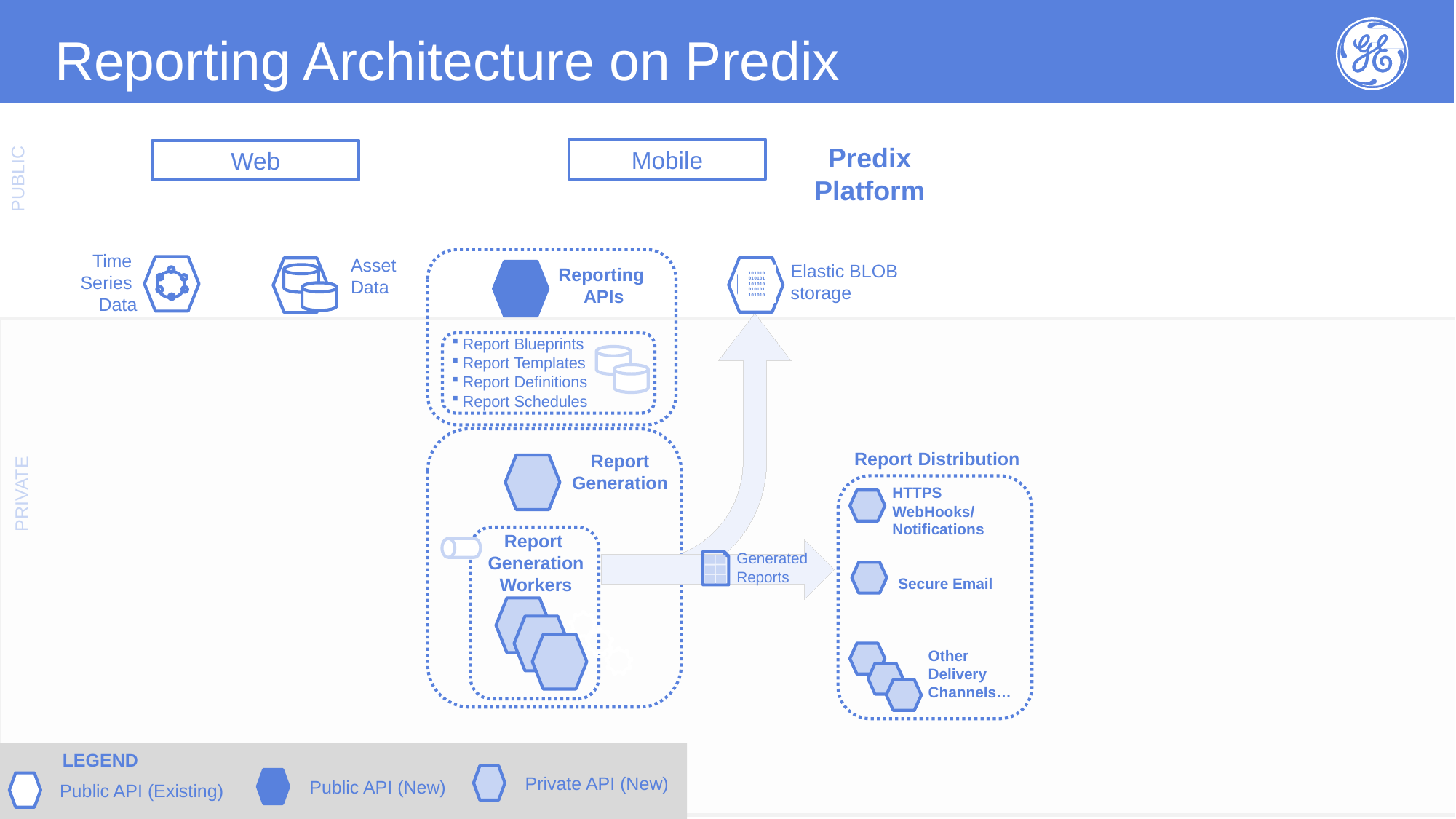

# Reporting Architecture on Predix
Predix Platform
Mobile
Web
PUBLIC
Time
Series
Data
Asset
Data

Elastic BLOB storage

101010
010101
101010
010101
101010

Reporting
APIs

Report Blueprints
Report Templates
Report Definitions
Report Schedules

Report Distribution
Report
Generation

PRIVATE
HTTPS WebHooks/
Notifications

Report
Generation Workers

Generated
Reports

Secure Email

Other
Delivery
Channels…

LEGEND

Private API (New)

Public API (New)

Public API (Existing)